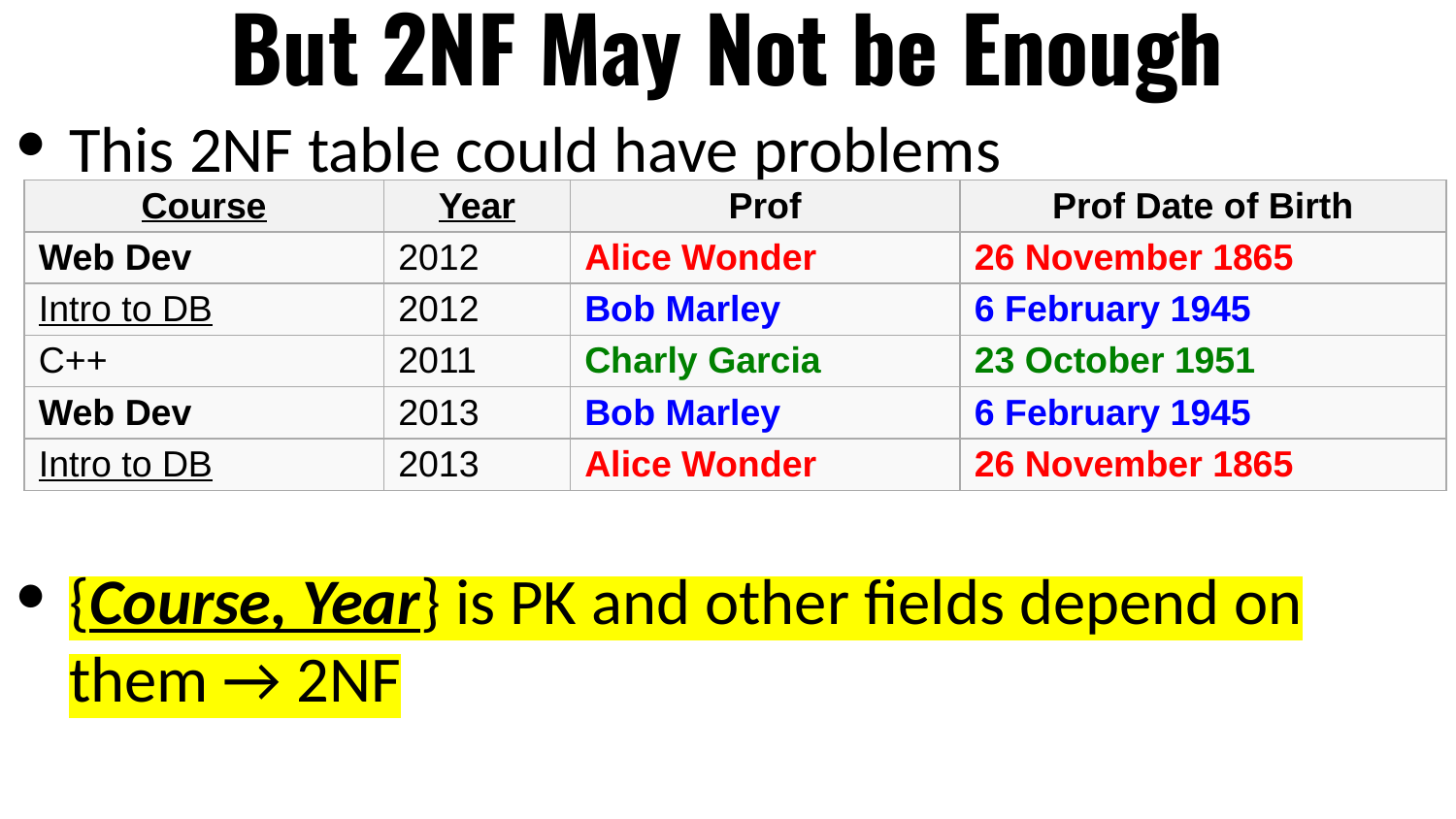

# But 2NF May Not be Enough

This 2NF table could have problems

{Course, Year} is PK and other fields depend on them → 2NF
| Course | Year | Prof | Prof Date of Birth |
| --- | --- | --- | --- |
| Web Dev | 2012 | Alice Wonder | 26 November 1865 |
| Intro to DB | 2012 | Bob Marley | 6 February 1945 |
| C++ | 2011 | Charly Garcia | 23 October 1951 |
| Web Dev | 2013 | Bob Marley | 6 February 1945 |
| Intro to DB | 2013 | Alice Wonder | 26 November 1865 |